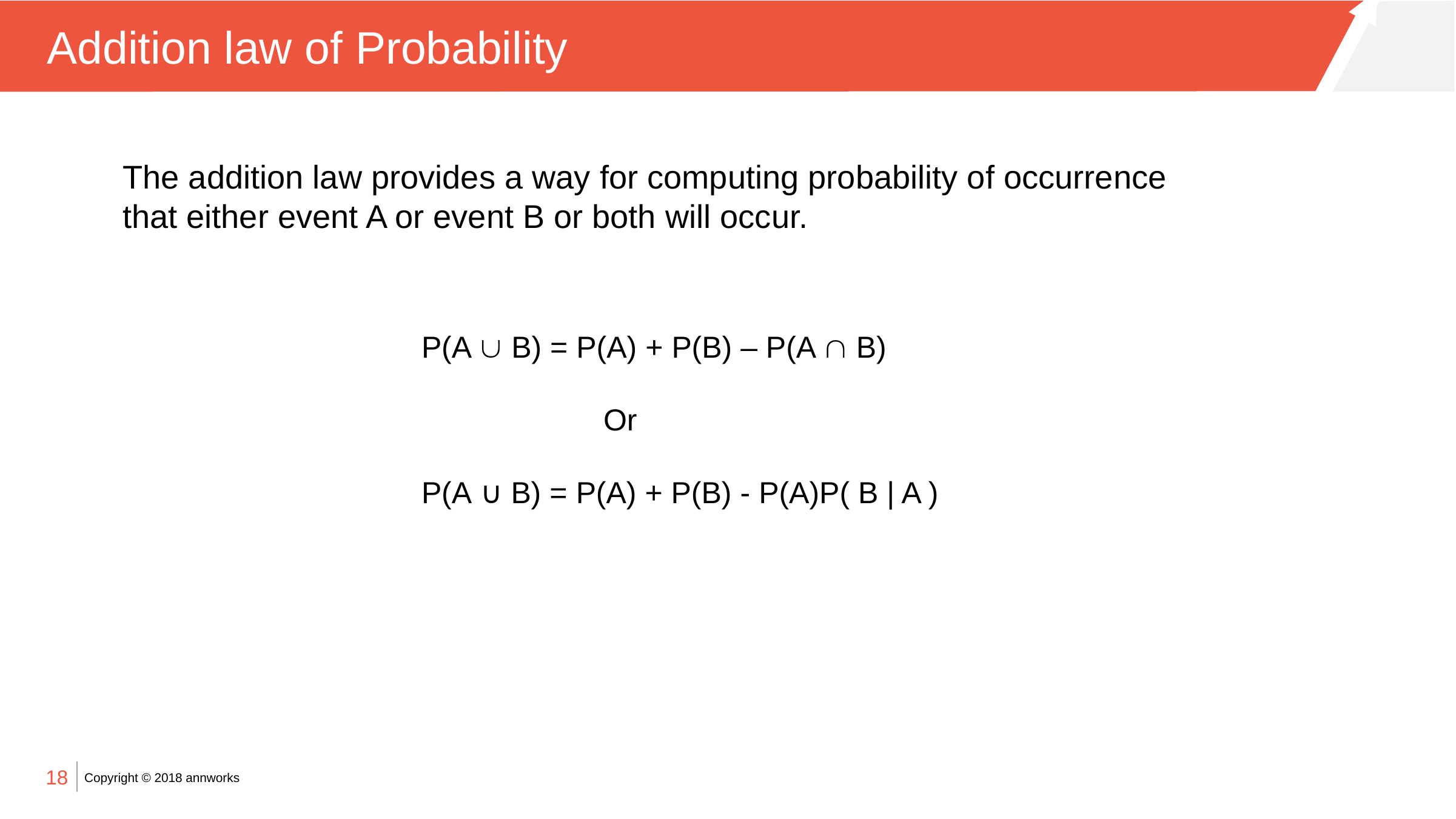

# Addition law of Probability
The addition law provides a way for computing probability of occurrence that either event A or event B or both will occur.
P(A ∪ B) = P(A) + P(B) – P(A ∩ B)

		Or

P(A ∪ B) = P(A) + P(B) - P(A)P( B | A )
18